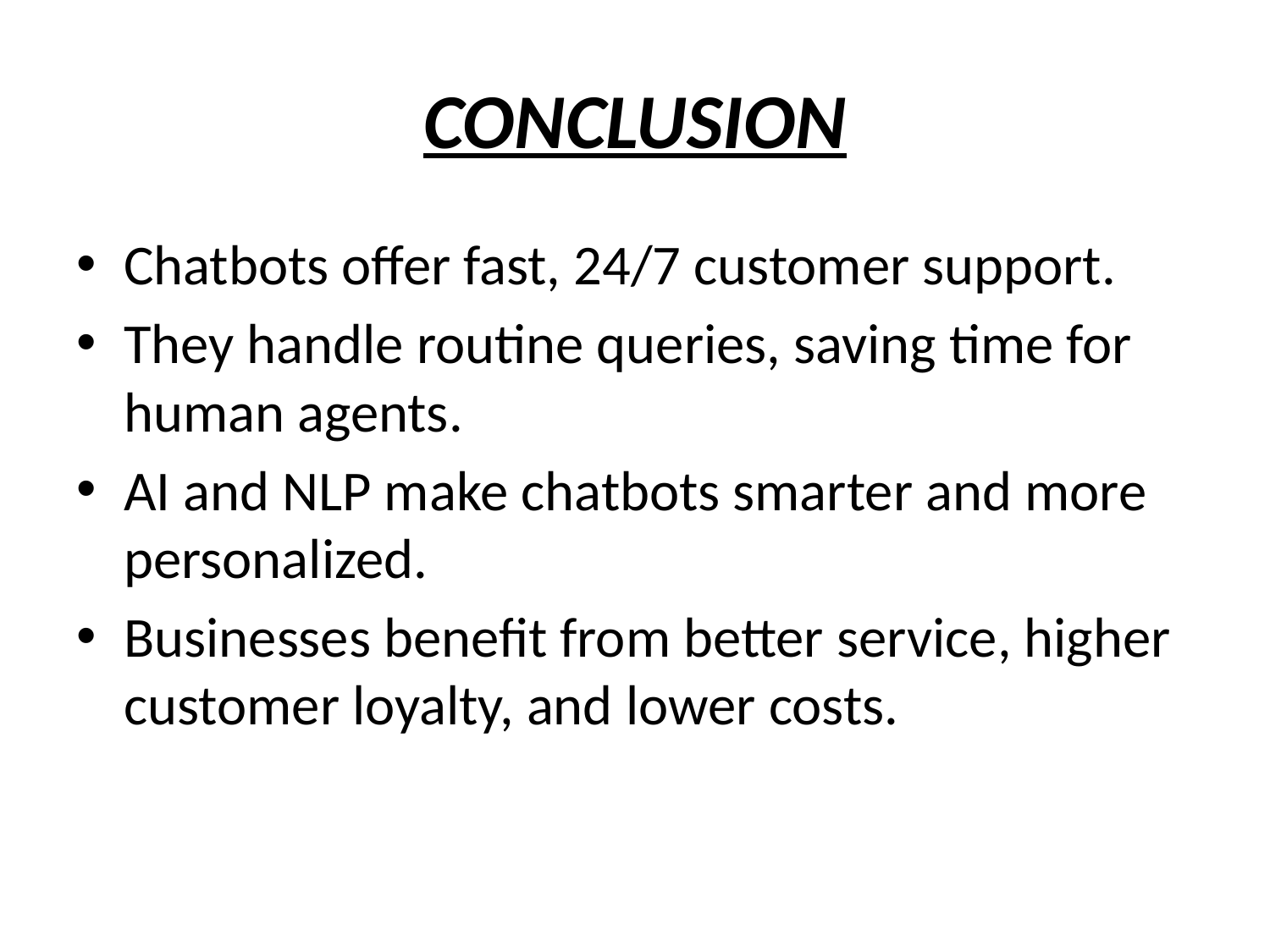

# CONCLUSION
Chatbots offer fast, 24/7 customer support.
They handle routine queries, saving time for human agents.
AI and NLP make chatbots smarter and more personalized.
Businesses benefit from better service, higher customer loyalty, and lower costs.